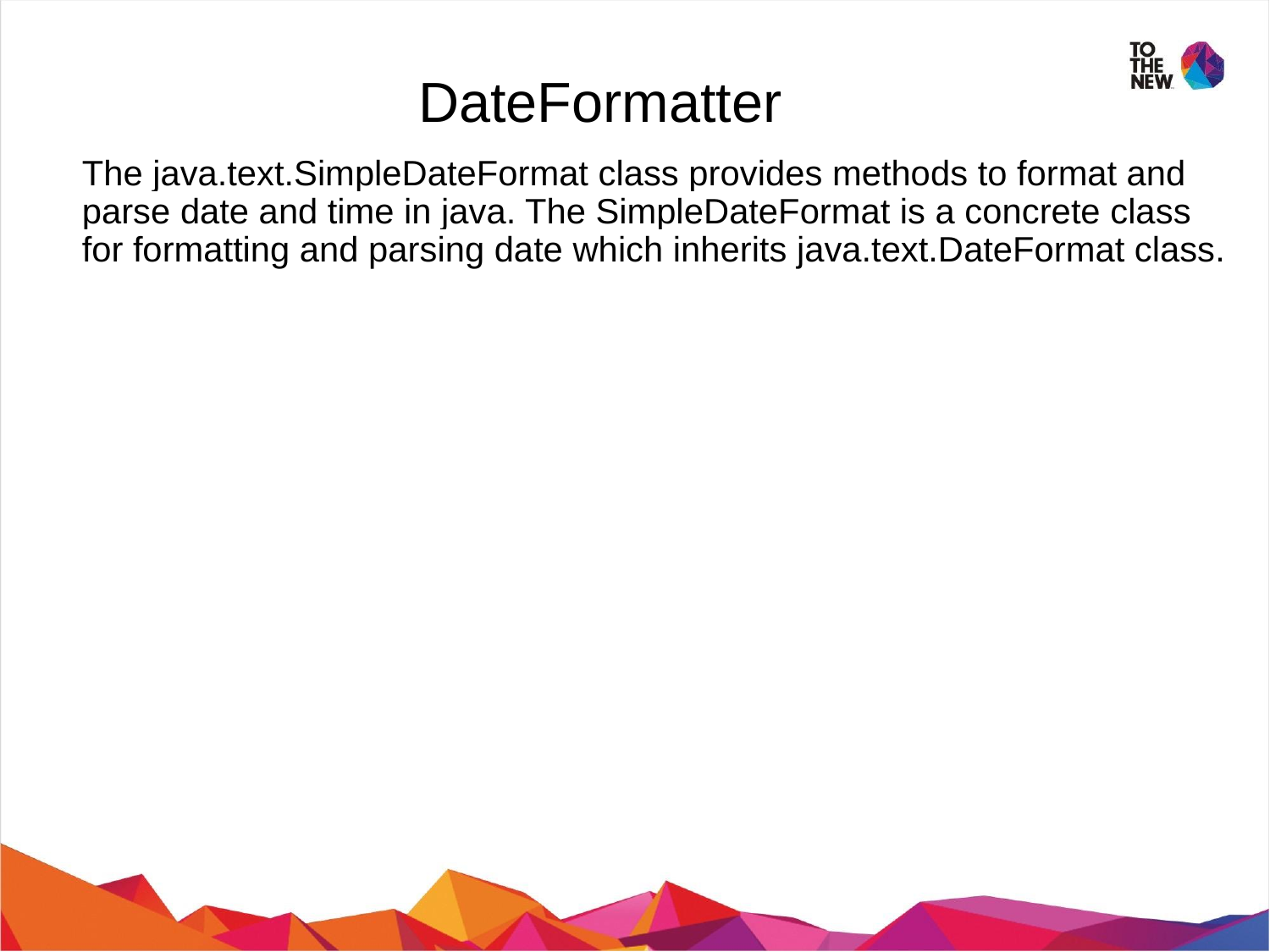

DateFormatter
The java.text.SimpleDateFormat class provides methods to format and parse date and time in java. The SimpleDateFormat is a concrete class for formatting and parsing date which inherits java.text.DateFormat class.